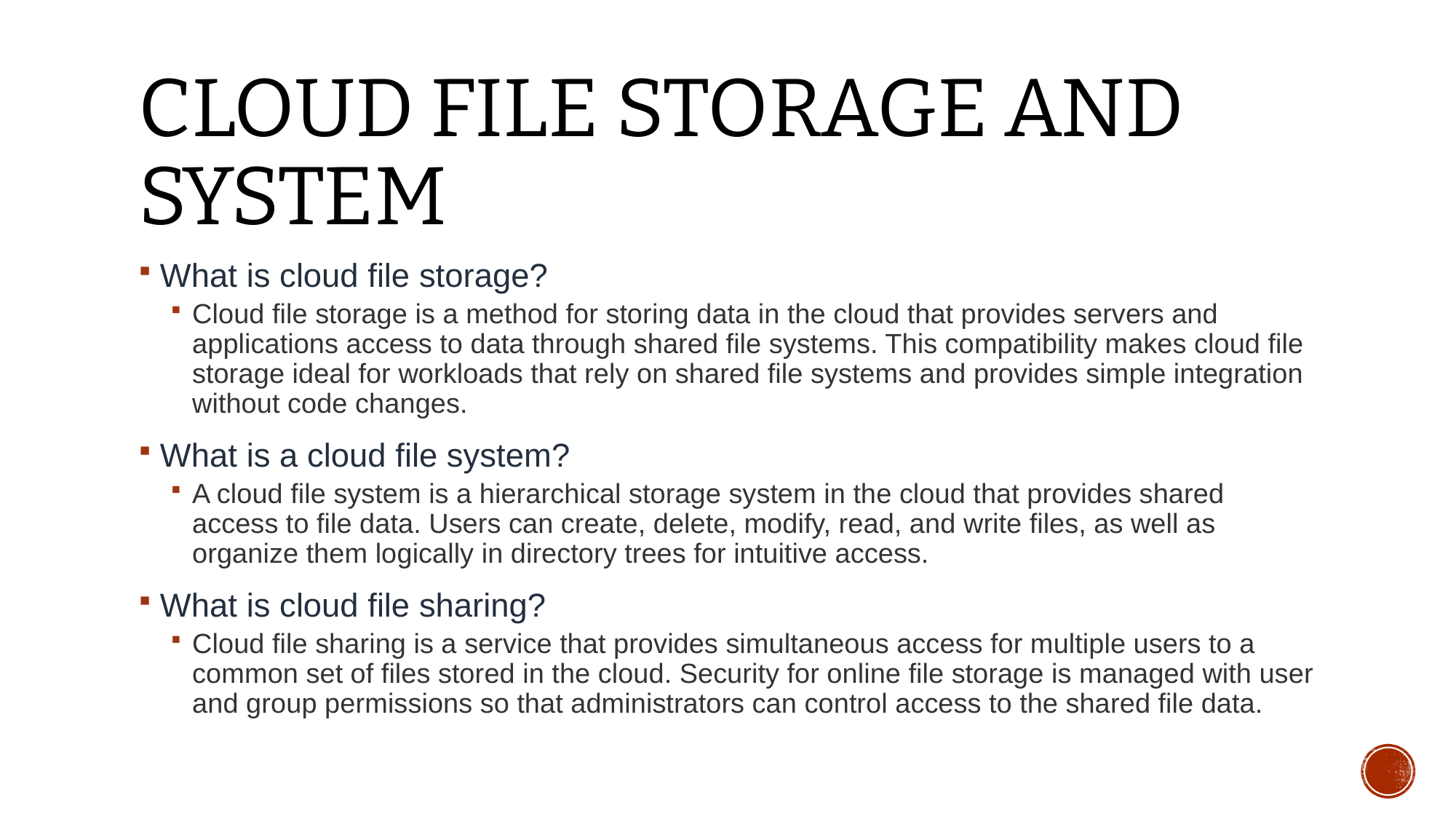

# Cloud file storage and system
What is cloud file storage?
Cloud file storage is a method for storing data in the cloud that provides servers and applications access to data through shared file systems. This compatibility makes cloud file storage ideal for workloads that rely on shared file systems and provides simple integration without code changes.
What is a cloud file system?
A cloud file system is a hierarchical storage system in the cloud that provides shared access to file data. Users can create, delete, modify, read, and write files, as well as organize them logically in directory trees for intuitive access.
What is cloud file sharing?
Cloud file sharing is a service that provides simultaneous access for multiple users to a common set of files stored in the cloud. Security for online file storage is managed with user and group permissions so that administrators can control access to the shared file data.